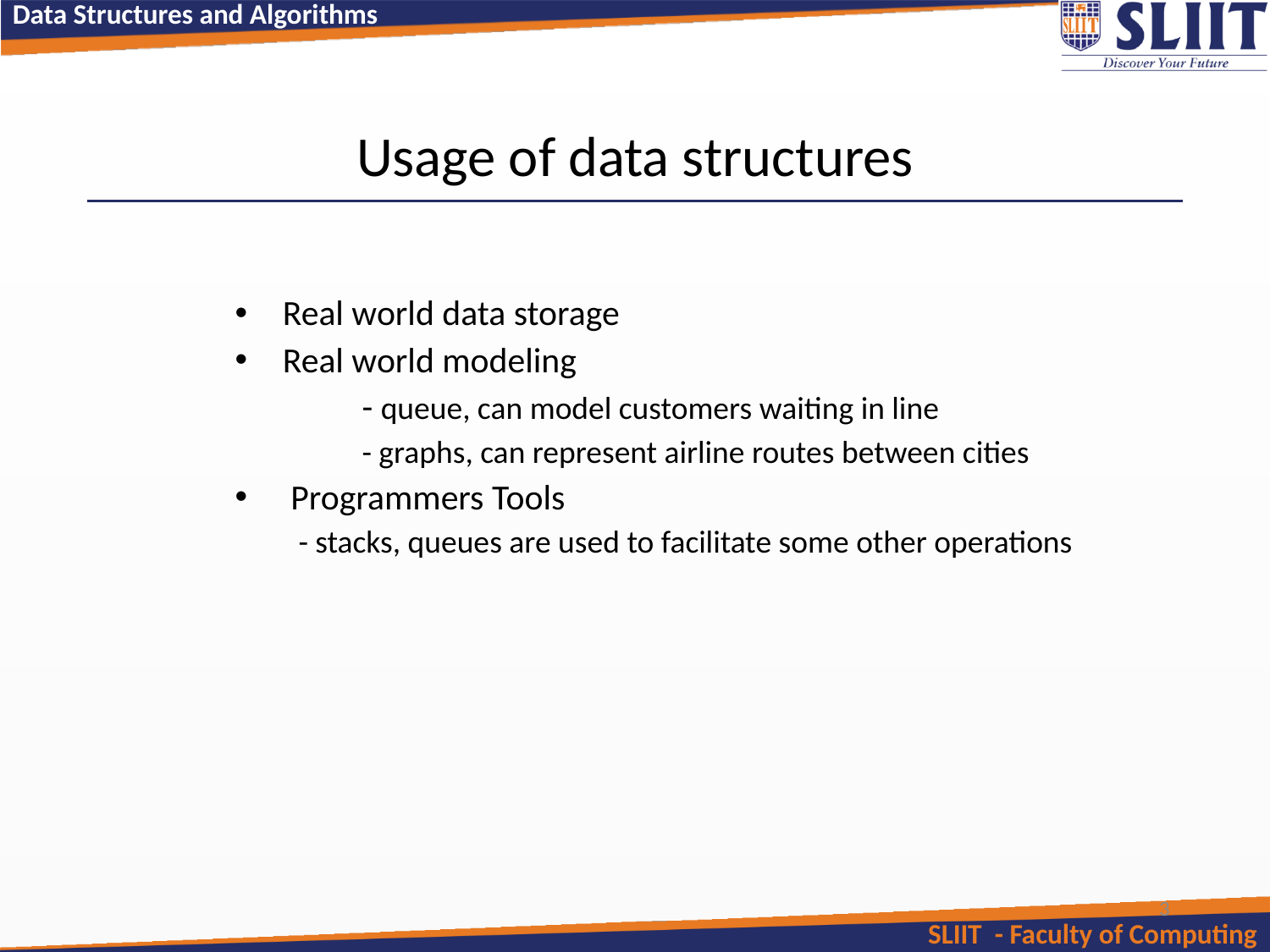

# Usage of data structures

Real world data storage
Real world modeling
	- queue, can model customers waiting in line
	- graphs, can represent airline routes between cities
 Programmers Tools
- stacks, queues are used to facilitate some other operations

3